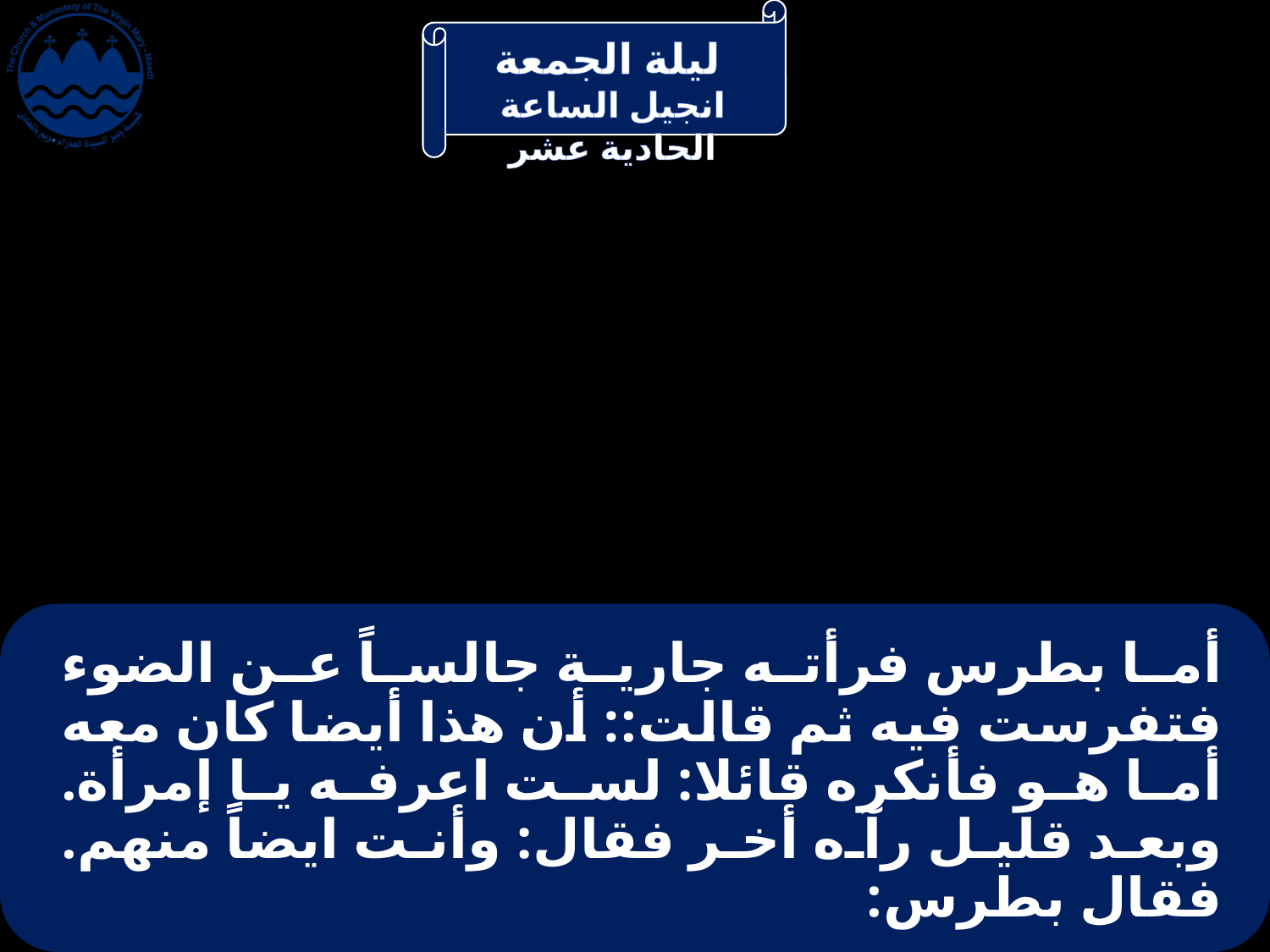

# أما بطرس فرأته جارية جالساً عن الضوء فتفرست فيه ثم قالت:: أن هذا أيضا كان معه أما هو فأنكره قائلا: لست اعرفه يا إمرأة. وبعد قليل رآه أخر فقال: وأنت ايضاً منهم. فقال بطرس: